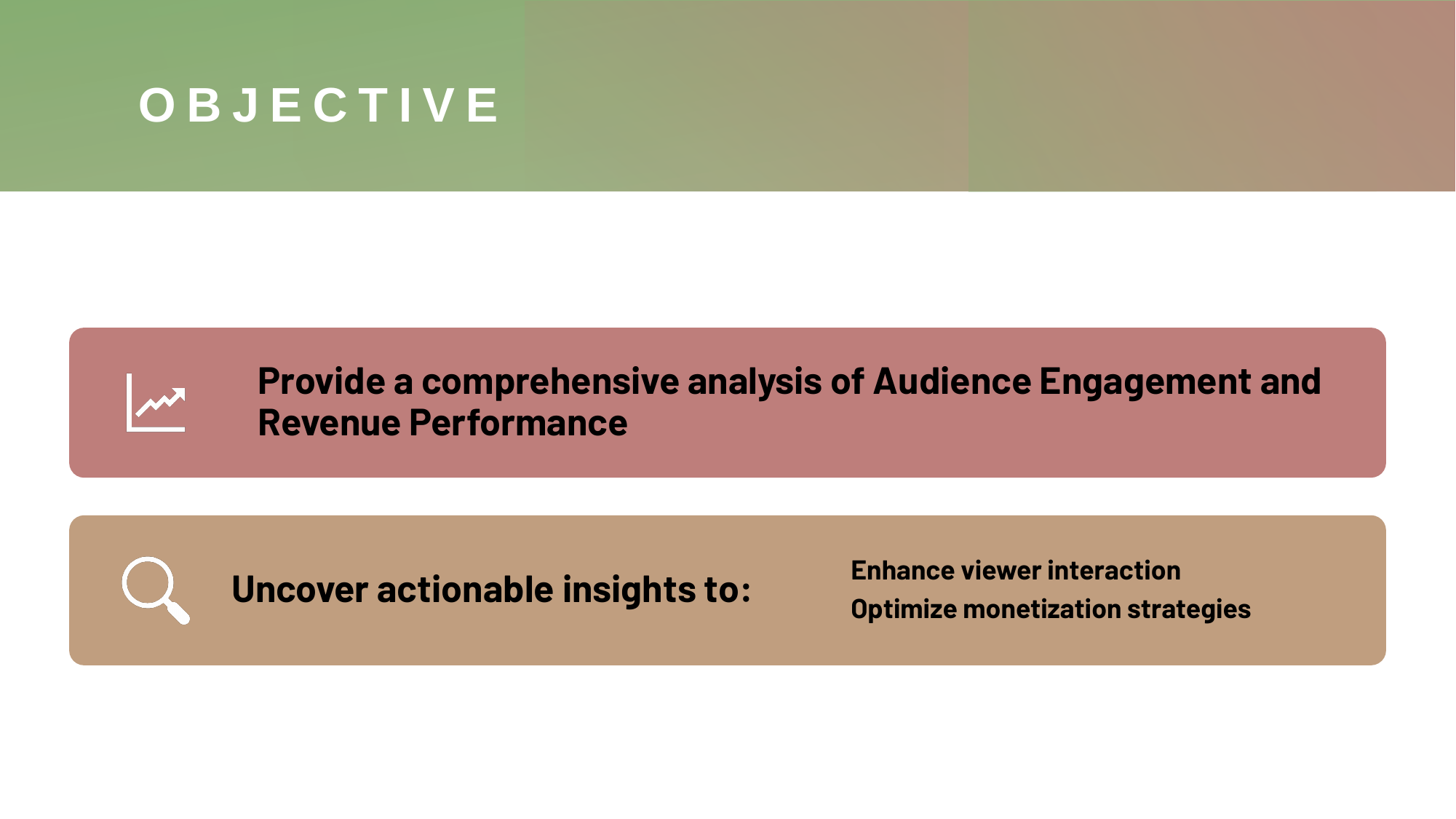

# Objective
Provide a comprehensive analysis of Audience Engagement and Revenue Performance
Uncover actionable insights to:
Enhance viewer interaction
Optimize monetization strategies